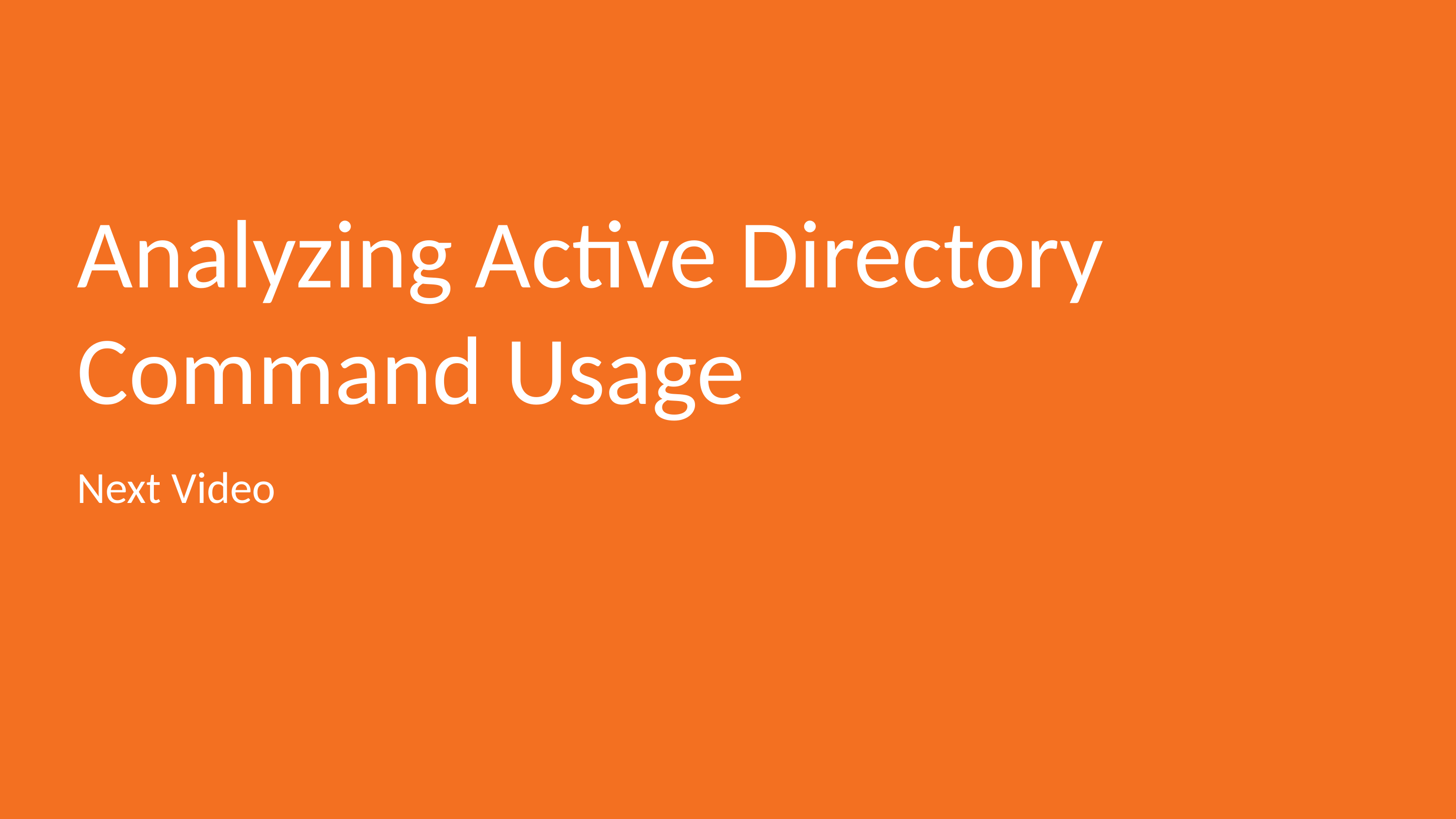

# Analyzing Active Directory Command Usage
Next Video